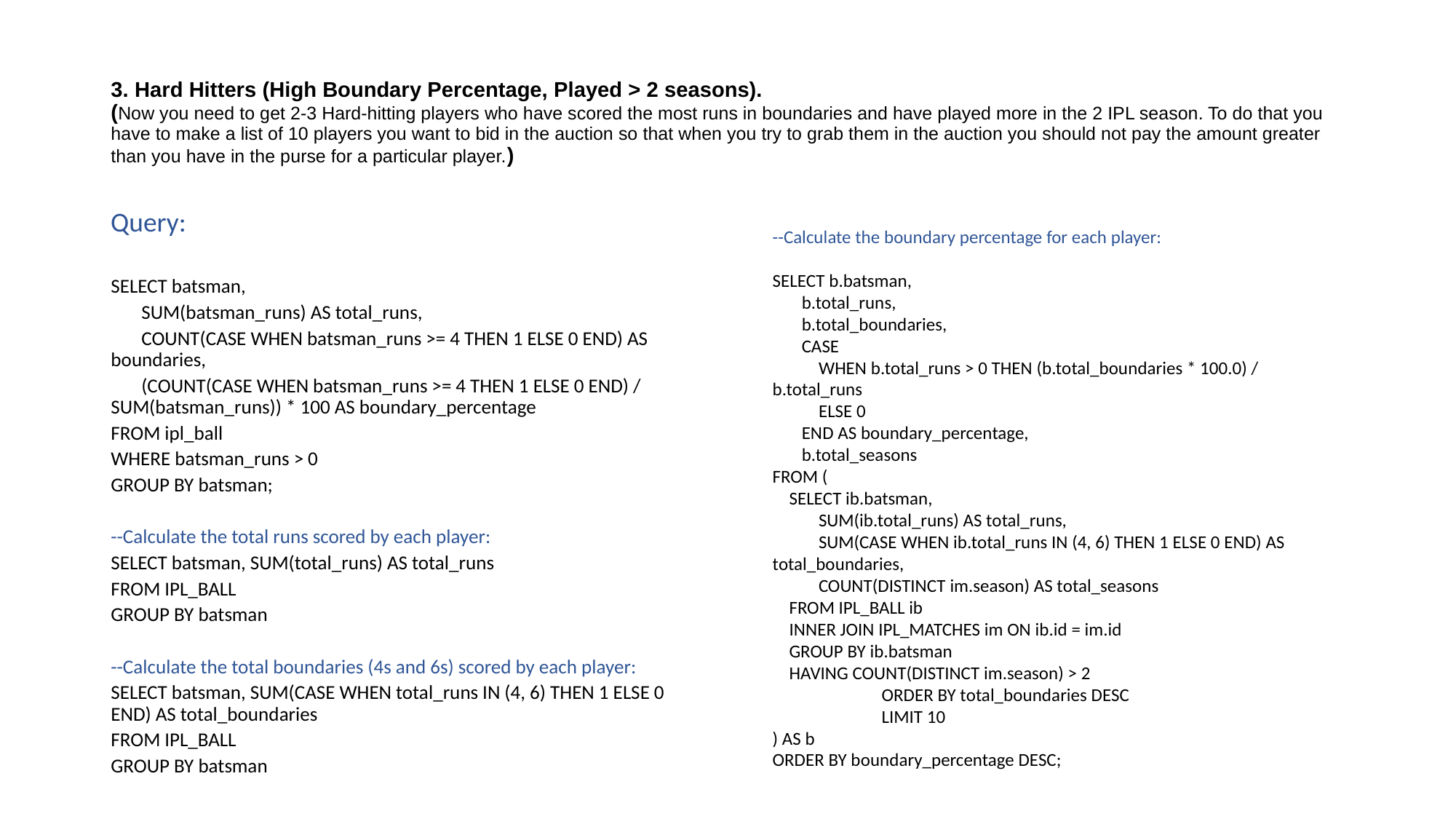

# 3. Hard Hitters (High Boundary Percentage, Played > 2 seasons). (Now you need to get 2-3 Hard-hitting players who have scored the most runs in boundaries and have played more in the 2 IPL season. To do that you have to make a list of 10 players you want to bid in the auction so that when you try to grab them in the auction you should not pay the amount greater than you have in the purse for a particular player.)
Query:
--Calculate the boundary percentage for each player:

SELECT b.batsman,
       b.total_runs,
       b.total_boundaries,
       CASE
           WHEN b.total_runs > 0 THEN (b.total_boundaries * 100.0) / b.total_runs
           ELSE 0
       END AS boundary_percentage,
       b.total_seasons
FROM (
    SELECT ib.batsman,
           SUM(ib.total_runs) AS total_runs,
           SUM(CASE WHEN ib.total_runs IN (4, 6) THEN 1 ELSE 0 END) AS total_boundaries,
           COUNT(DISTINCT im.season) AS total_seasons
    FROM IPL_BALL ib
    INNER JOIN IPL_MATCHES im ON ib.id = im.id
    GROUP BY ib.batsman
    HAVING COUNT(DISTINCT im.season) > 2
	ORDER BY total_boundaries DESC
	LIMIT 10
) AS b
ORDER BY boundary_percentage DESC;

SELECT batsman,
       SUM(batsman_runs) AS total_runs,
       COUNT(CASE WHEN batsman_runs >= 4 THEN 1 ELSE 0 END) AS boundaries,
       (COUNT(CASE WHEN batsman_runs >= 4 THEN 1 ELSE 0 END) / SUM(batsman_runs)) * 100 AS boundary_percentage
FROM ipl_ball
WHERE batsman_runs > 0
GROUP BY batsman;

--Calculate the total runs scored by each player:
SELECT batsman, SUM(total_runs) AS total_runs
FROM IPL_BALL
GROUP BY batsman

--Calculate the total boundaries (4s and 6s) scored by each player:
SELECT batsman, SUM(CASE WHEN total_runs IN (4, 6) THEN 1 ELSE 0 END) AS total_boundaries
FROM IPL_BALL
GROUP BY batsman